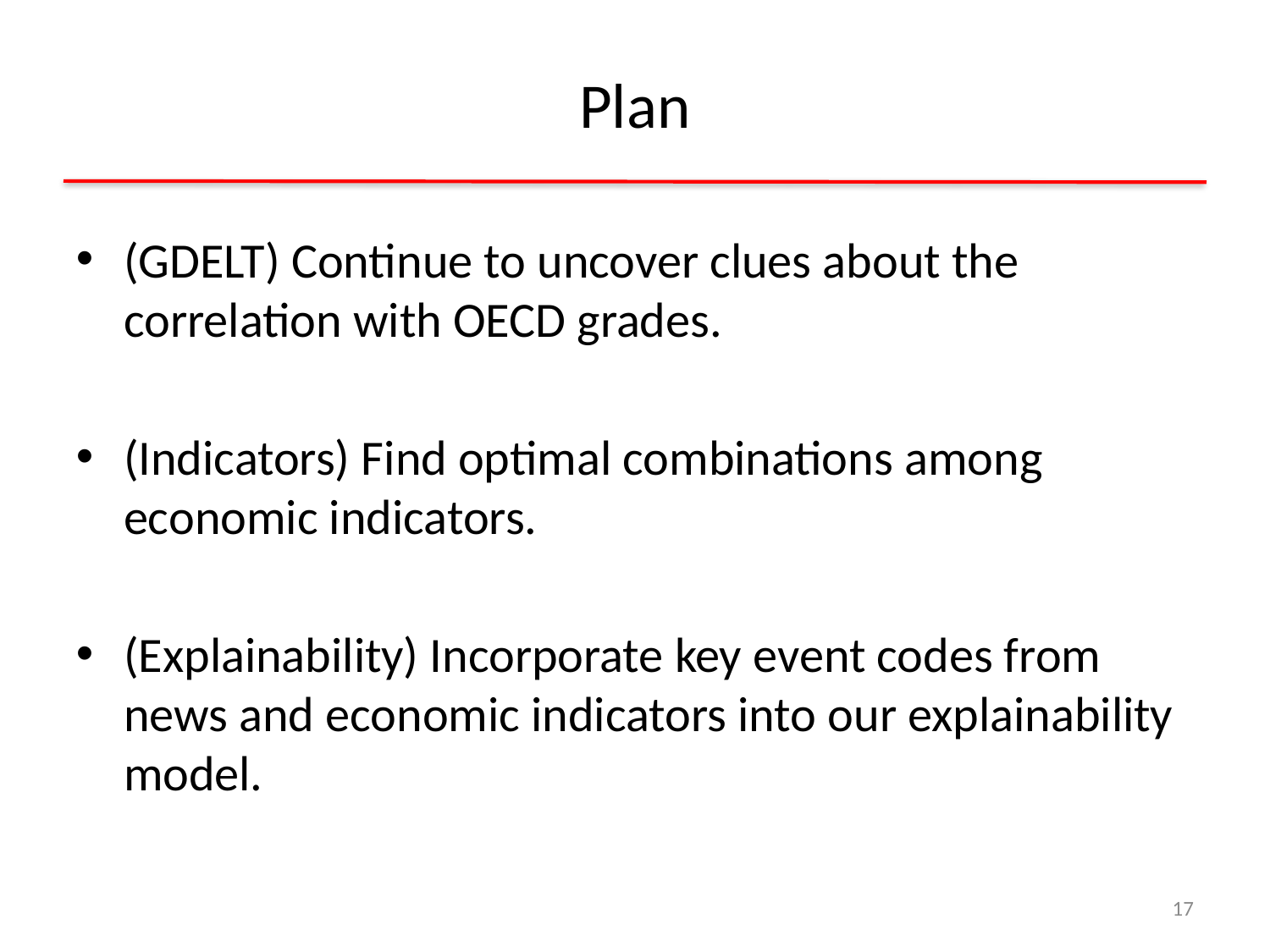

# Plan
(GDELT) Continue to uncover clues about the correlation with OECD grades.

(Indicators) Find optimal combinations among economic indicators.

(Explainability) Incorporate key event codes from news and economic indicators into our explainability model.
17